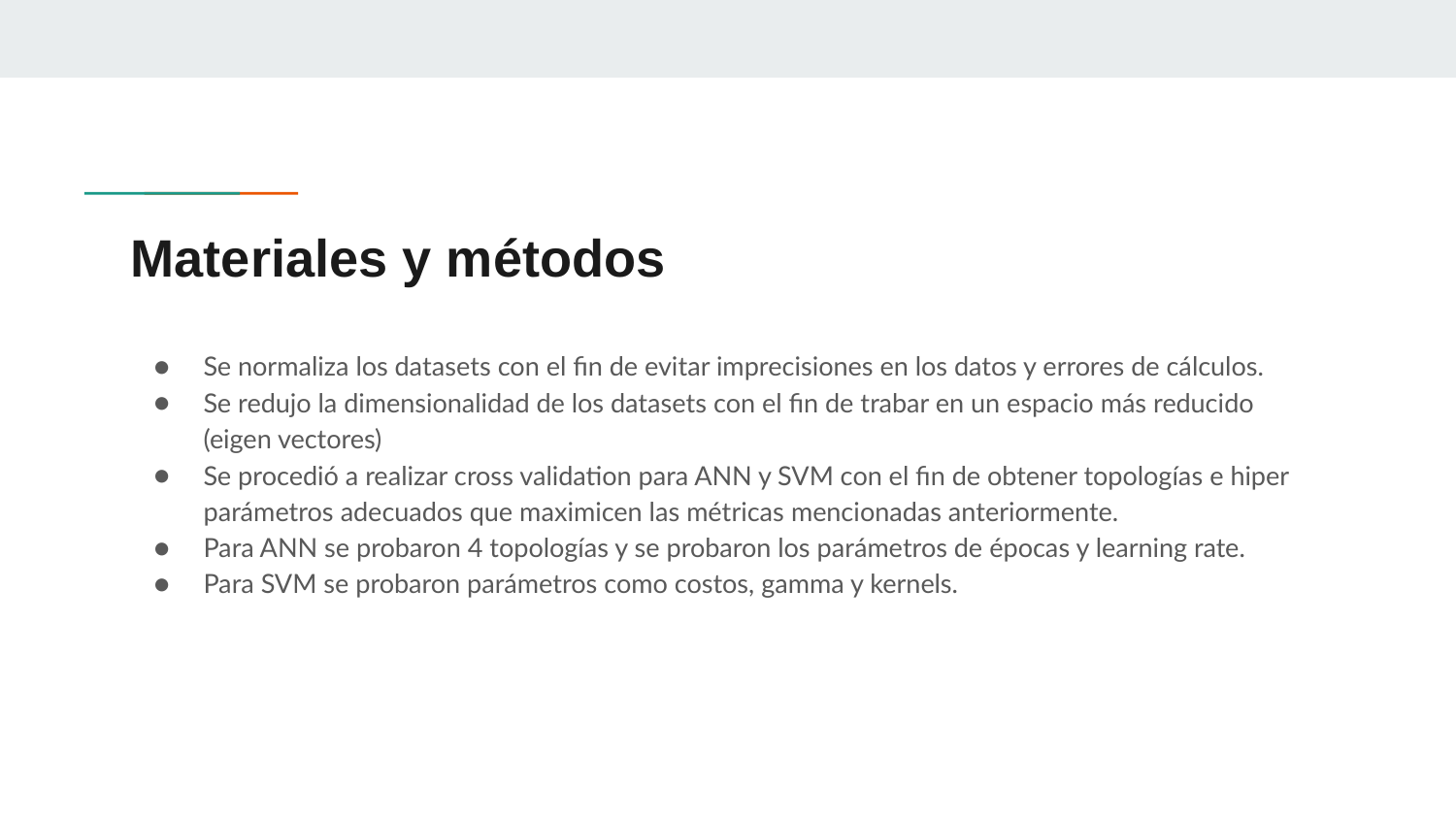

# Materiales y métodos
Se normaliza los datasets con el fin de evitar imprecisiones en los datos y errores de cálculos.
Se redujo la dimensionalidad de los datasets con el fin de trabar en un espacio más reducido (eigen vectores)
Se procedió a realizar cross validation para ANN y SVM con el fin de obtener topologías e hiper parámetros adecuados que maximicen las métricas mencionadas anteriormente.
Para ANN se probaron 4 topologías y se probaron los parámetros de épocas y learning rate.
Para SVM se probaron parámetros como costos, gamma y kernels.